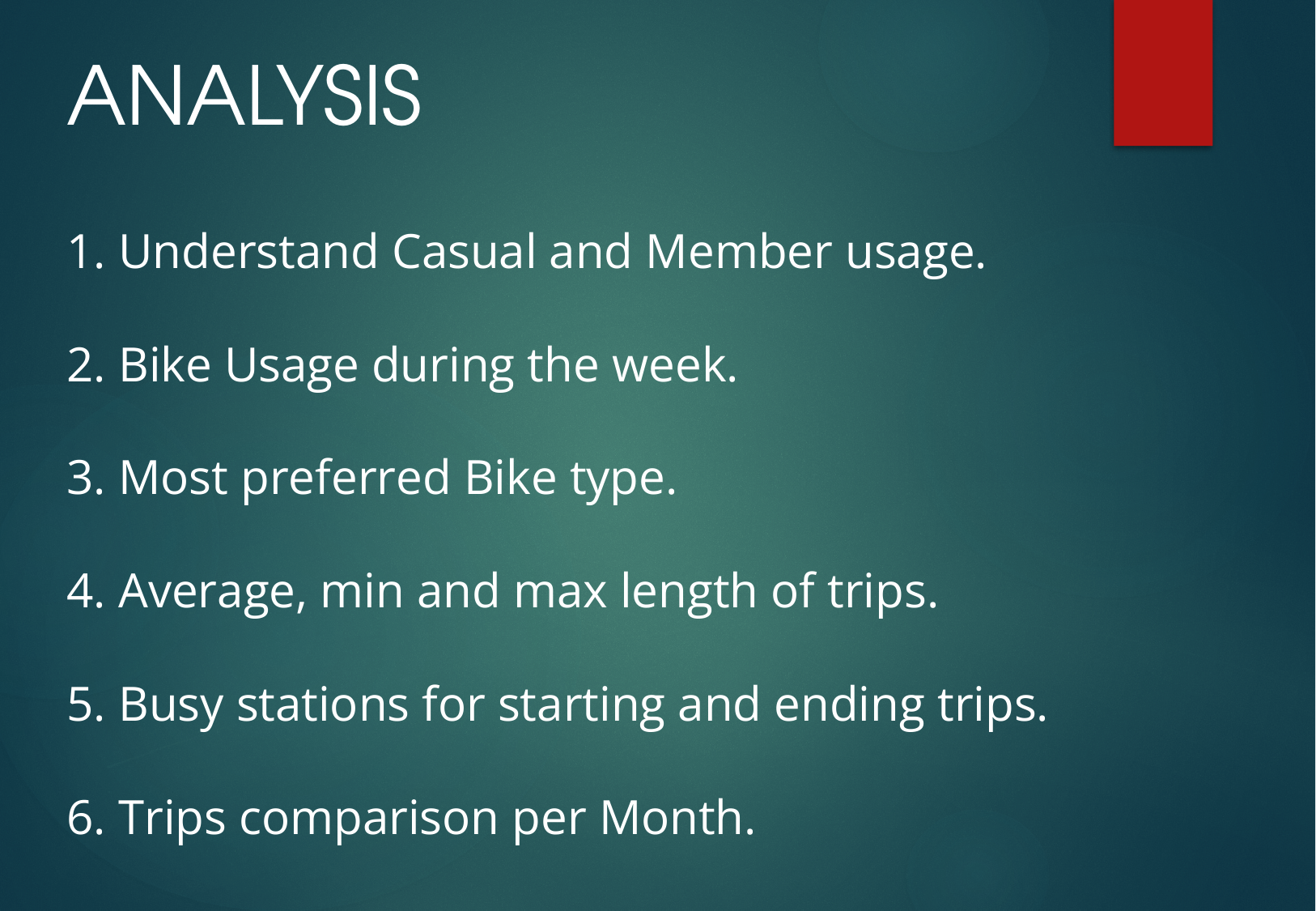

analysis
# 1. Understand Casual and Member usage. 2. Bike Usage during the week. 3. Most preferred Bike type. 4. Average, min and max length of trips. 5. Busy stations for starting and ending trips. 6. Trips comparison per Month.